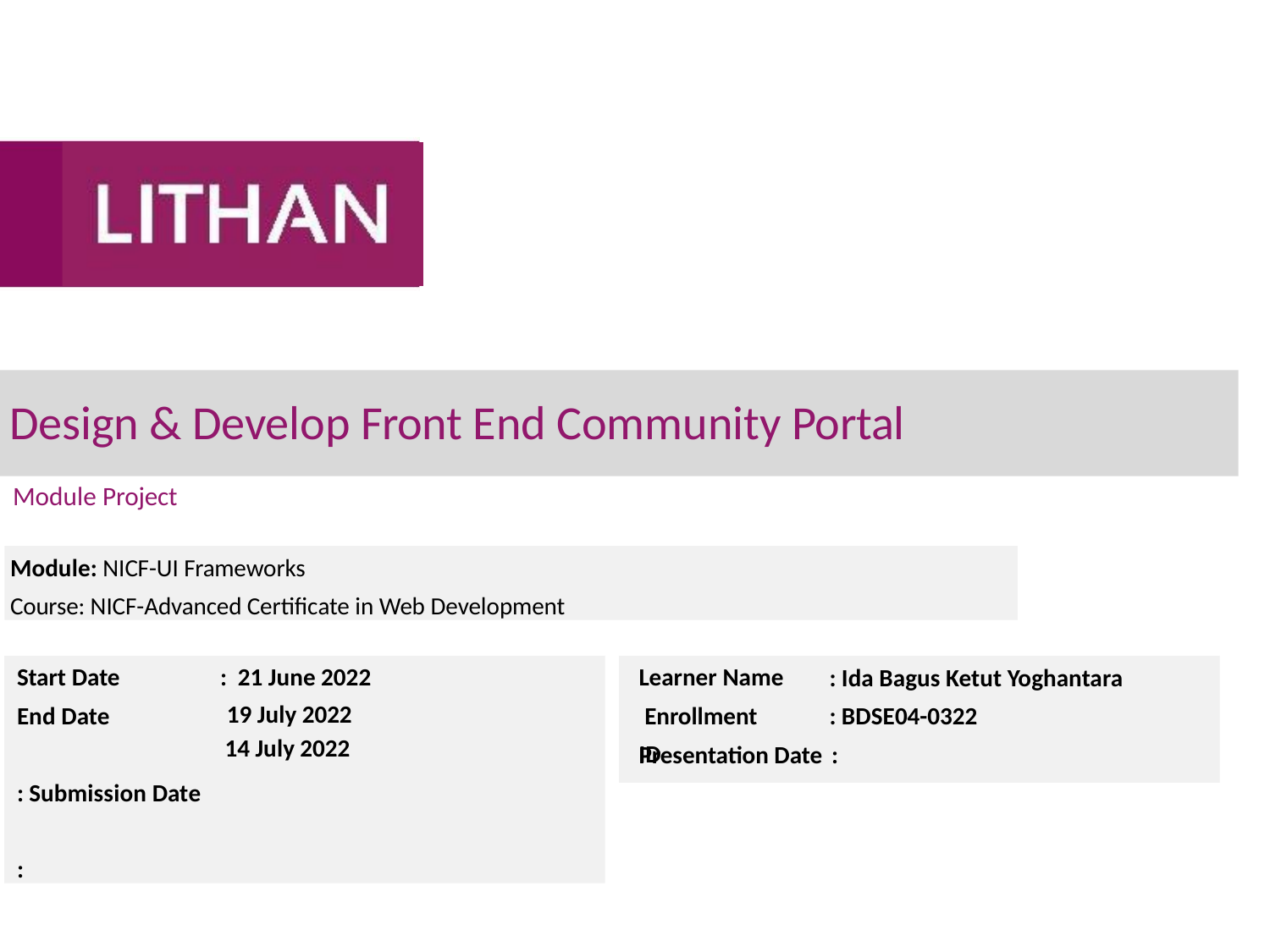

# Design & Develop Front End Community Portal
Module Project
Module: NICF-UI Frameworks
Course: NICF-Advanced Certificate in Web Development
Learner Name  Enrollment ID
: Ida Bagus Ketut Yoghantara
: BDSE04-0322
Start Date	:  21 June 2022
End Date	: Submission Date	:

19 July 2022
14 July 2022
Presentation Date  :